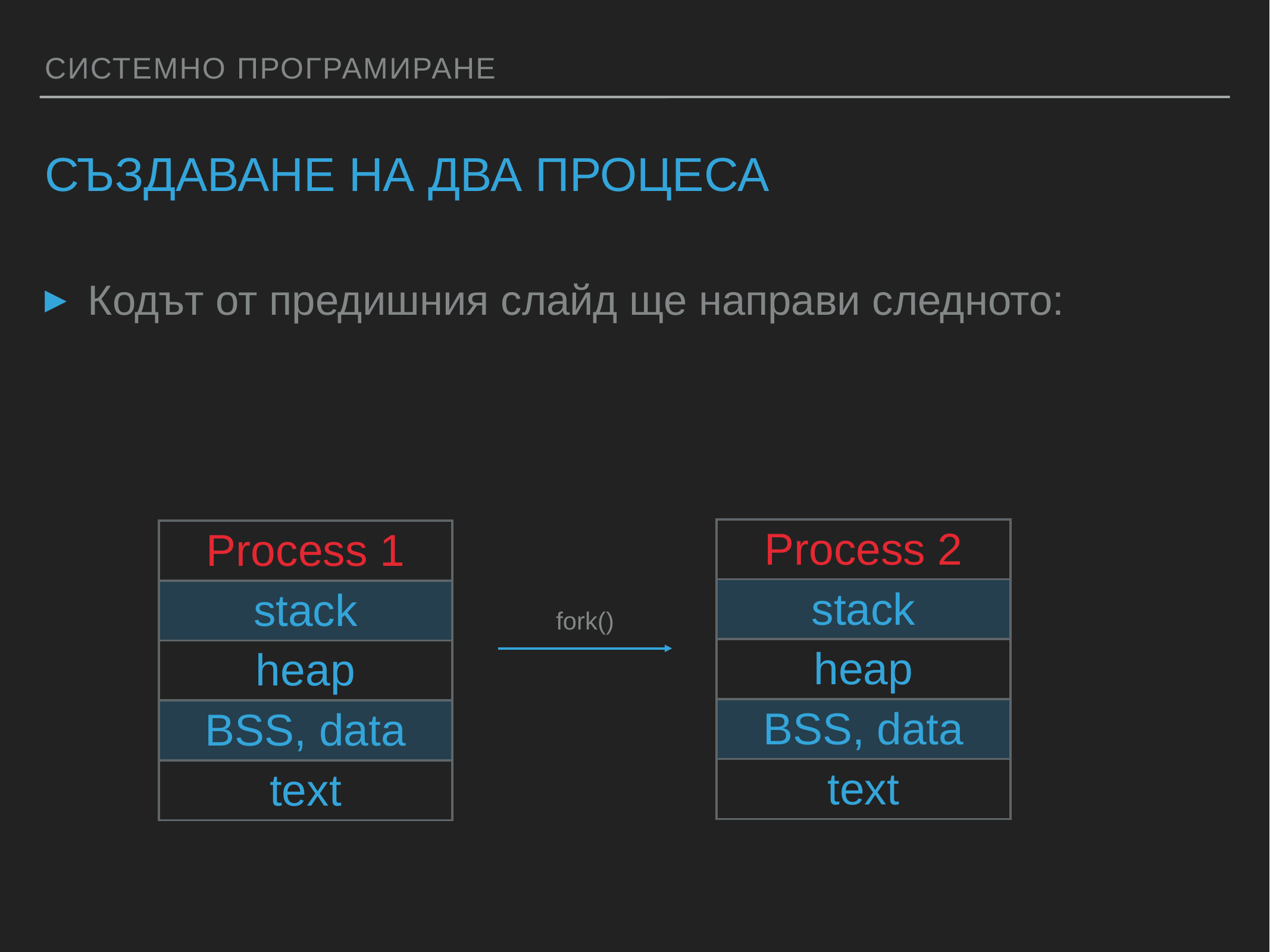

Системно програмиране
# Създаване на два процеса
Кодът от предишния слайд ще направи следното:
| Process 2 |
| --- |
| stack |
| heap |
| BSS, data |
| text |
| Process 1 |
| --- |
| stack |
| heap |
| BSS, data |
| text |
fork()